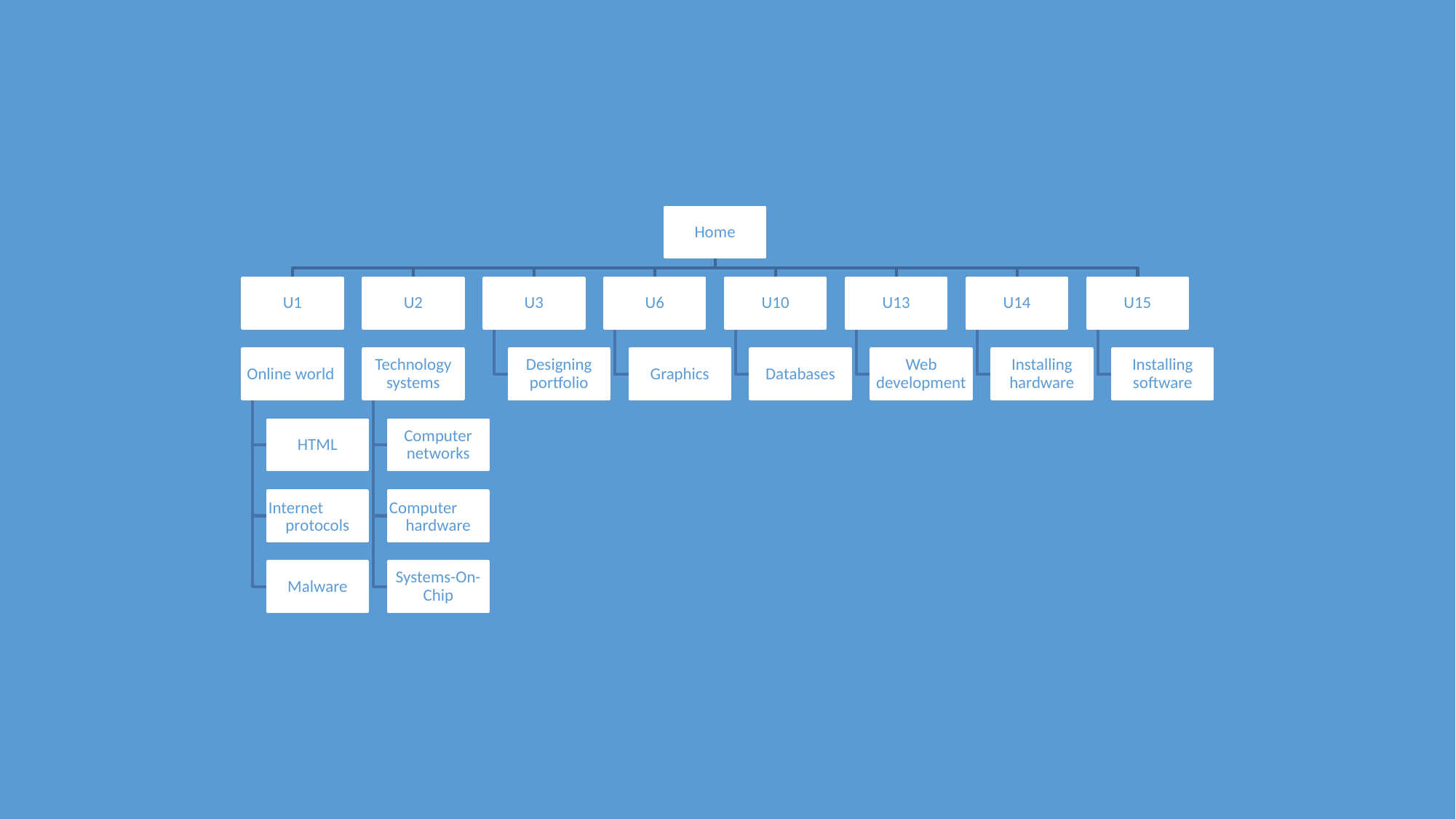

Home

U1
U2
U3
U6
U10
U13
U14
U15

Online world
Technology systems
Designing portfolio
Graphics
Databases
Web development
Installing hardware
Installing software

HTML
Computer networks
Internet
protocols
Computer
hardware
Malware
Systems-On-Chip